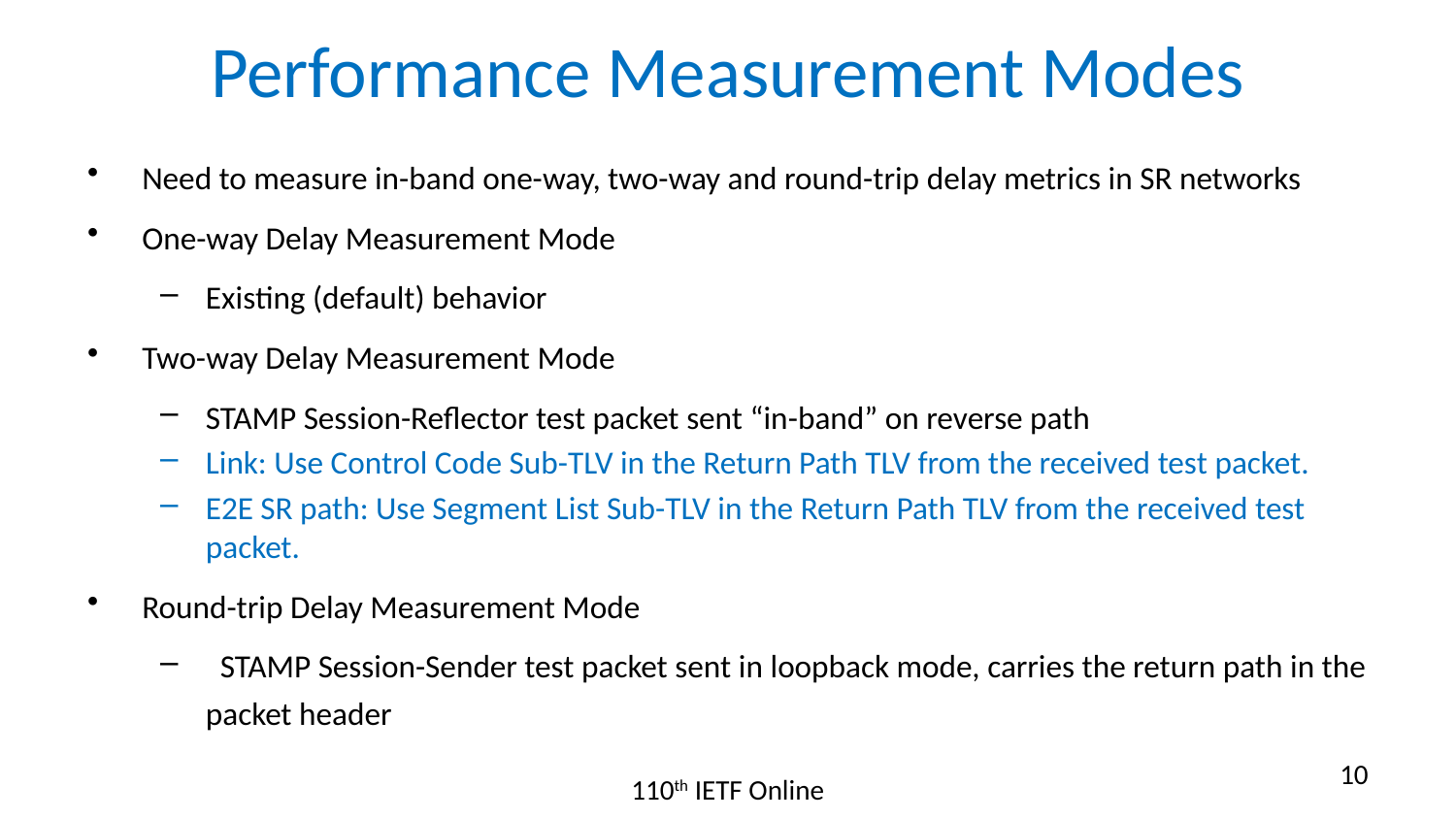

# Performance Measurement Modes
Need to measure in-band one-way, two-way and round-trip delay metrics in SR networks
One-way Delay Measurement Mode
Existing (default) behavior
Two-way Delay Measurement Mode
STAMP Session-Reflector test packet sent “in-band” on reverse path
Link: Use Control Code Sub-TLV in the Return Path TLV from the received test packet.
E2E SR path: Use Segment List Sub-TLV in the Return Path TLV from the received test packet.
Round-trip Delay Measurement Mode
  STAMP Session-Sender test packet sent in loopback mode, carries the return path in the packet header

10
110th IETF Online